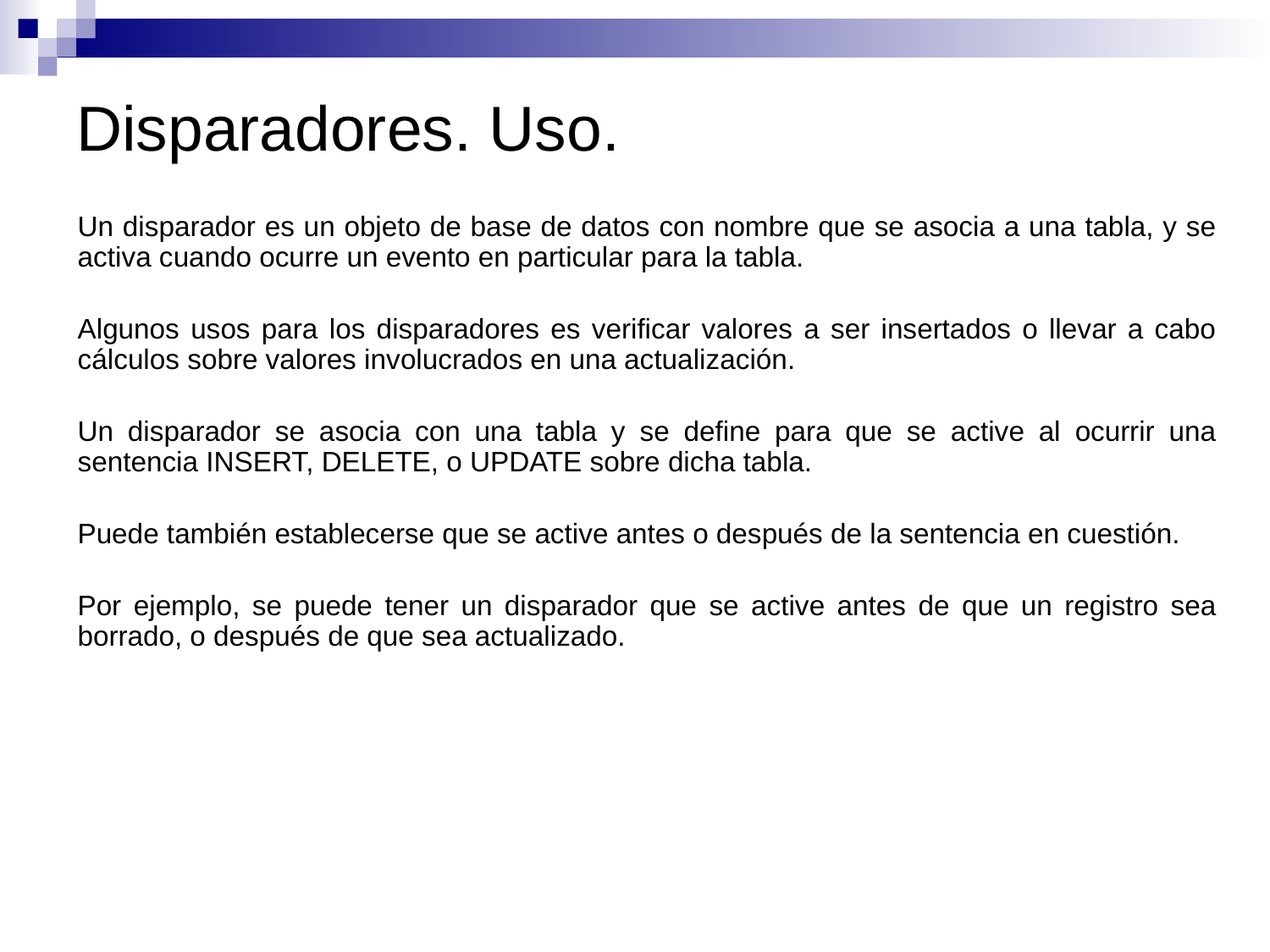

# Disparadores. Uso.
Un disparador es un objeto de base de datos con nombre que se asocia a una tabla, y se activa cuando ocurre un evento en particular para la tabla.

Algunos usos para los disparadores es verificar valores a ser insertados o llevar a cabo cálculos sobre valores involucrados en una actualización.

Un disparador se asocia con una tabla y se define para que se active al ocurrir una sentencia INSERT, DELETE, o UPDATE sobre dicha tabla.

Puede también establecerse que se active antes o después de la sentencia en cuestión.

Por ejemplo, se puede tener un disparador que se active antes de que un registro sea borrado, o después de que sea actualizado.